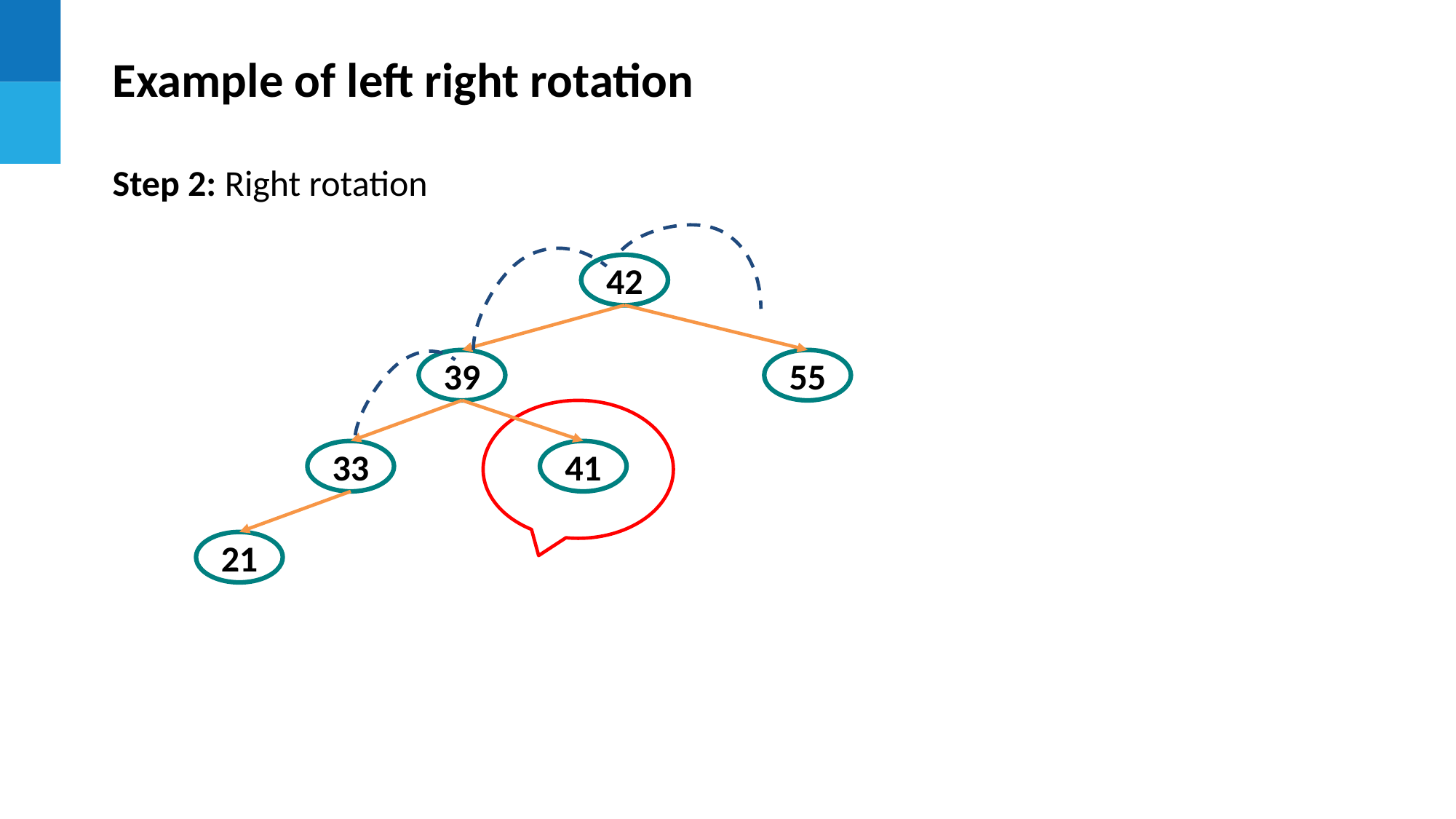

Example of left right rotation
Step 2: Right rotation

67
42

39
55

33
41
21